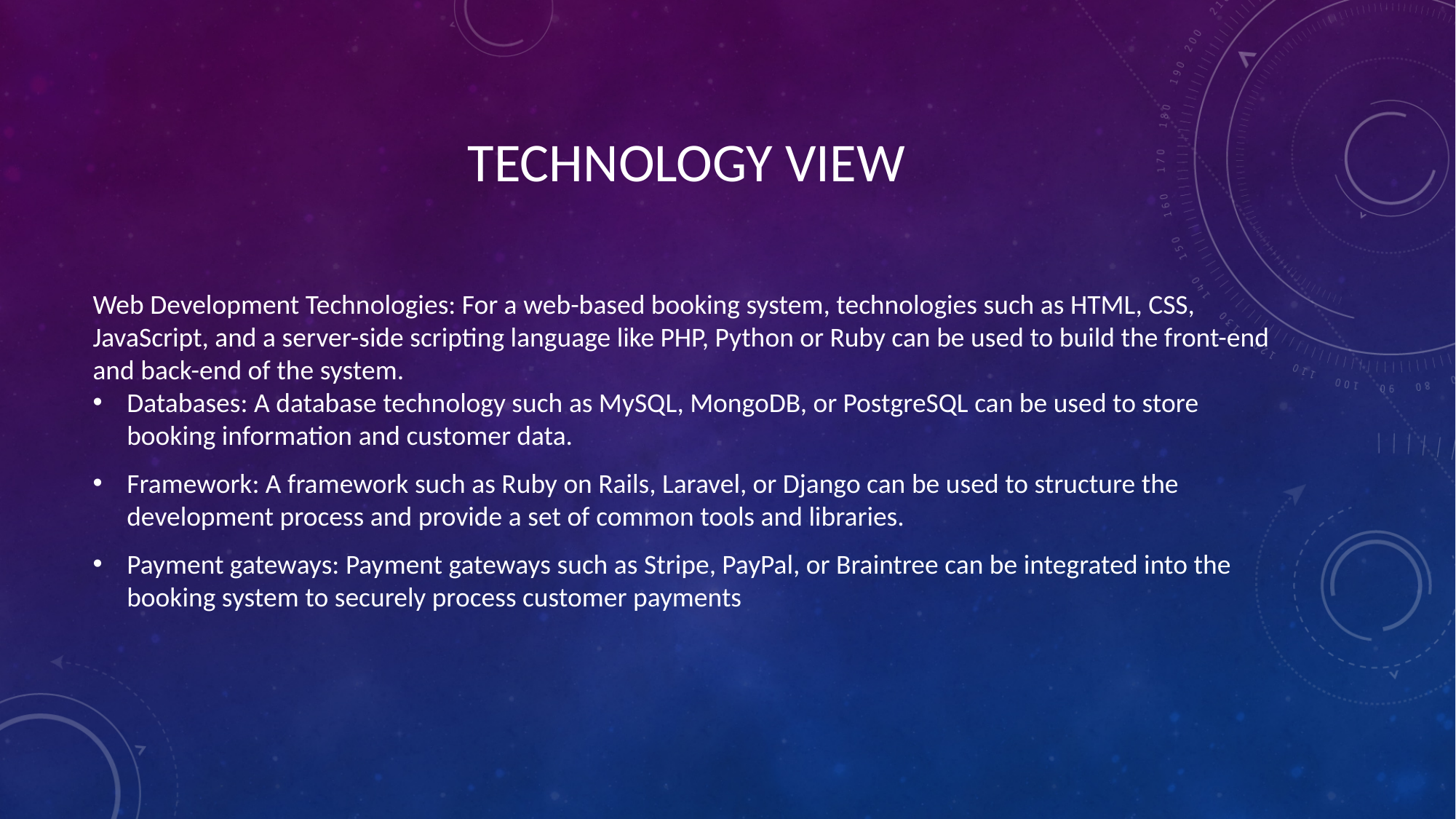

# TECHNOLOGY VIEW
Web Development Technologies: For a web-based booking system, technologies such as HTML, CSS, JavaScript, and a server-side scripting language like PHP, Python or Ruby can be used to build the front-end and back-end of the system.
Databases: A database technology such as MySQL, MongoDB, or PostgreSQL can be used to store booking information and customer data.
Framework: A framework such as Ruby on Rails, Laravel, or Django can be used to structure the development process and provide a set of common tools and libraries.
Payment gateways: Payment gateways such as Stripe, PayPal, or Braintree can be integrated into the booking system to securely process customer payments